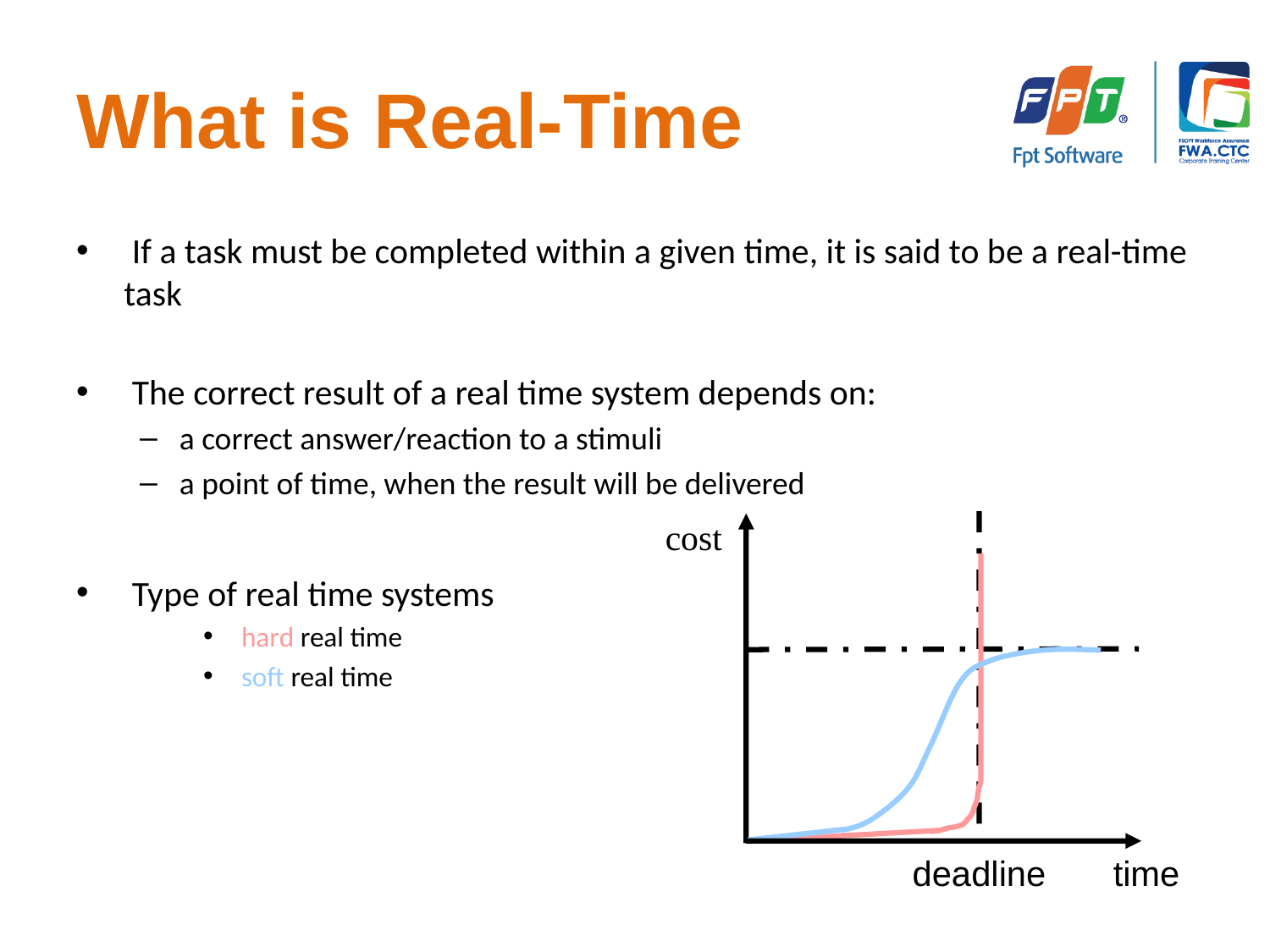

# What is Real-Time
 If a task must be completed within a given time, it is said to be a real-time task

 The correct result of a real time system depends on:
a correct answer/reaction to a stimuli
a point of time, when the result will be delivered

 Type of real time systems
 hard real time
 soft real time
cost

deadline
time